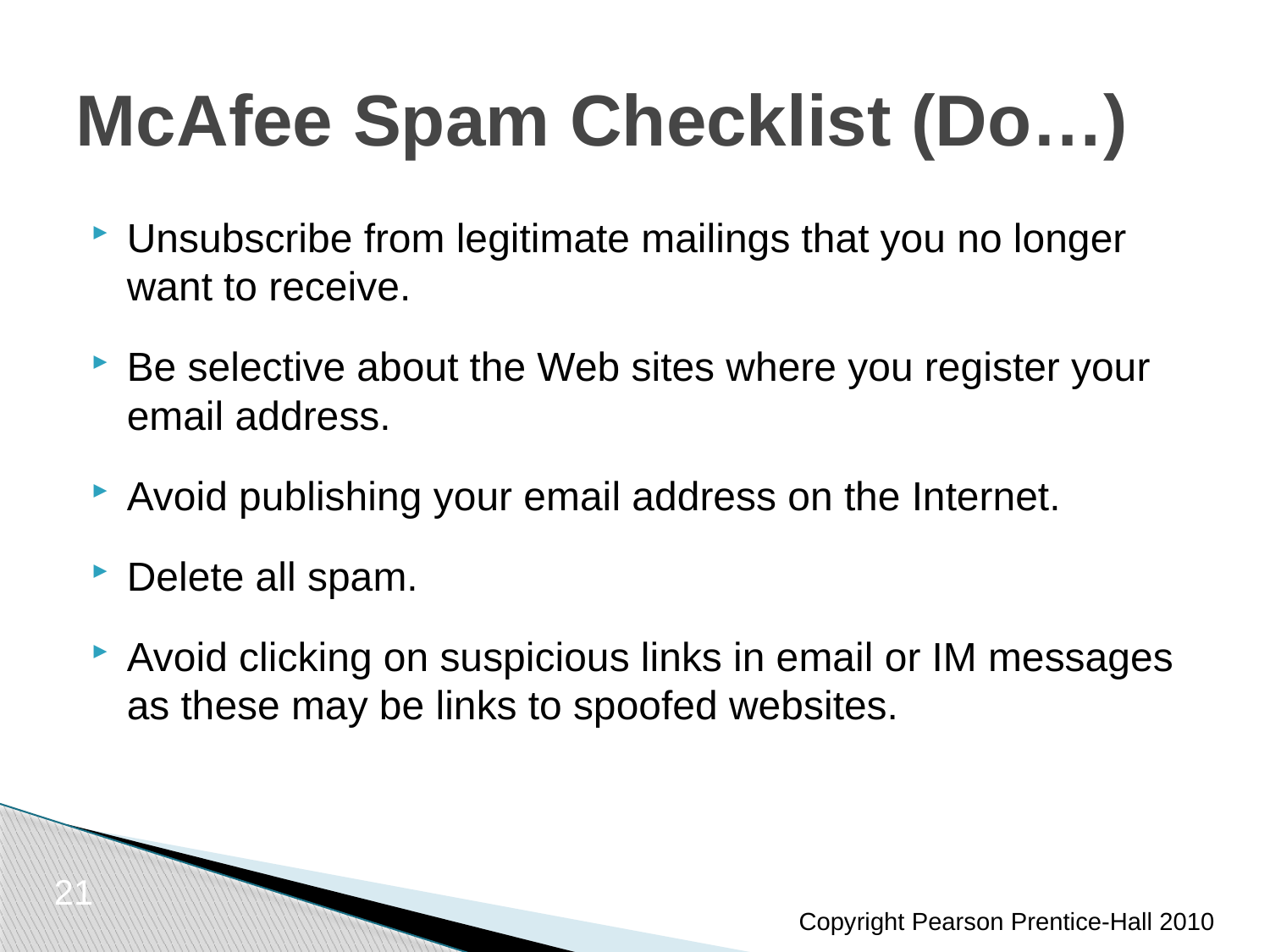

# McAfee Spam Checklist (Do…)
Unsubscribe from legitimate mailings that you no longer want to receive.
Be selective about the Web sites where you register your email address.
Avoid publishing your email address on the Internet.
Delete all spam.
Avoid clicking on suspicious links in email or IM messages as these may be links to spoofed websites.

21
Copyright Pearson Prentice-Hall 2010